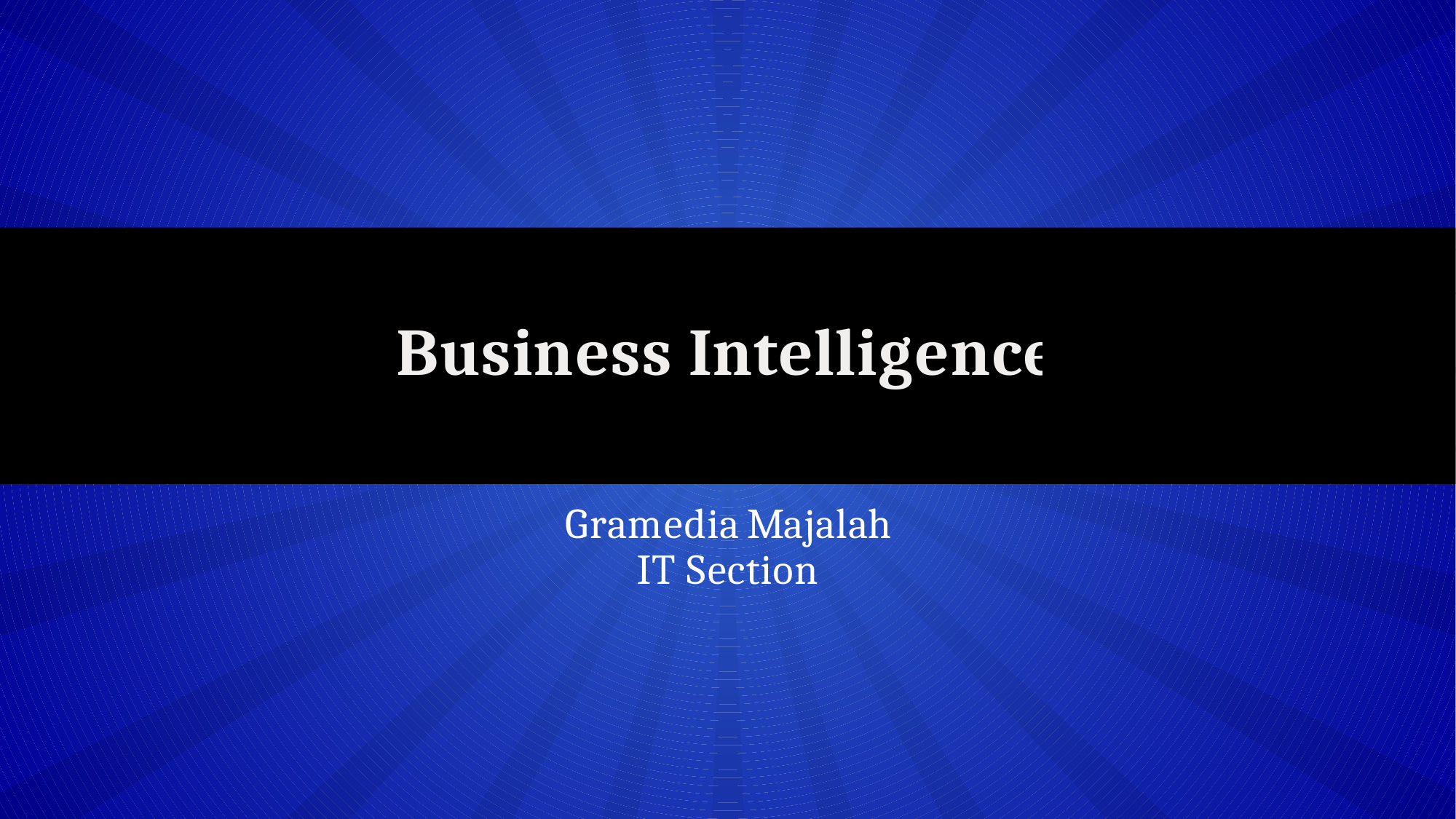

# Business Intelligence
Gramedia Majalah
IT Section